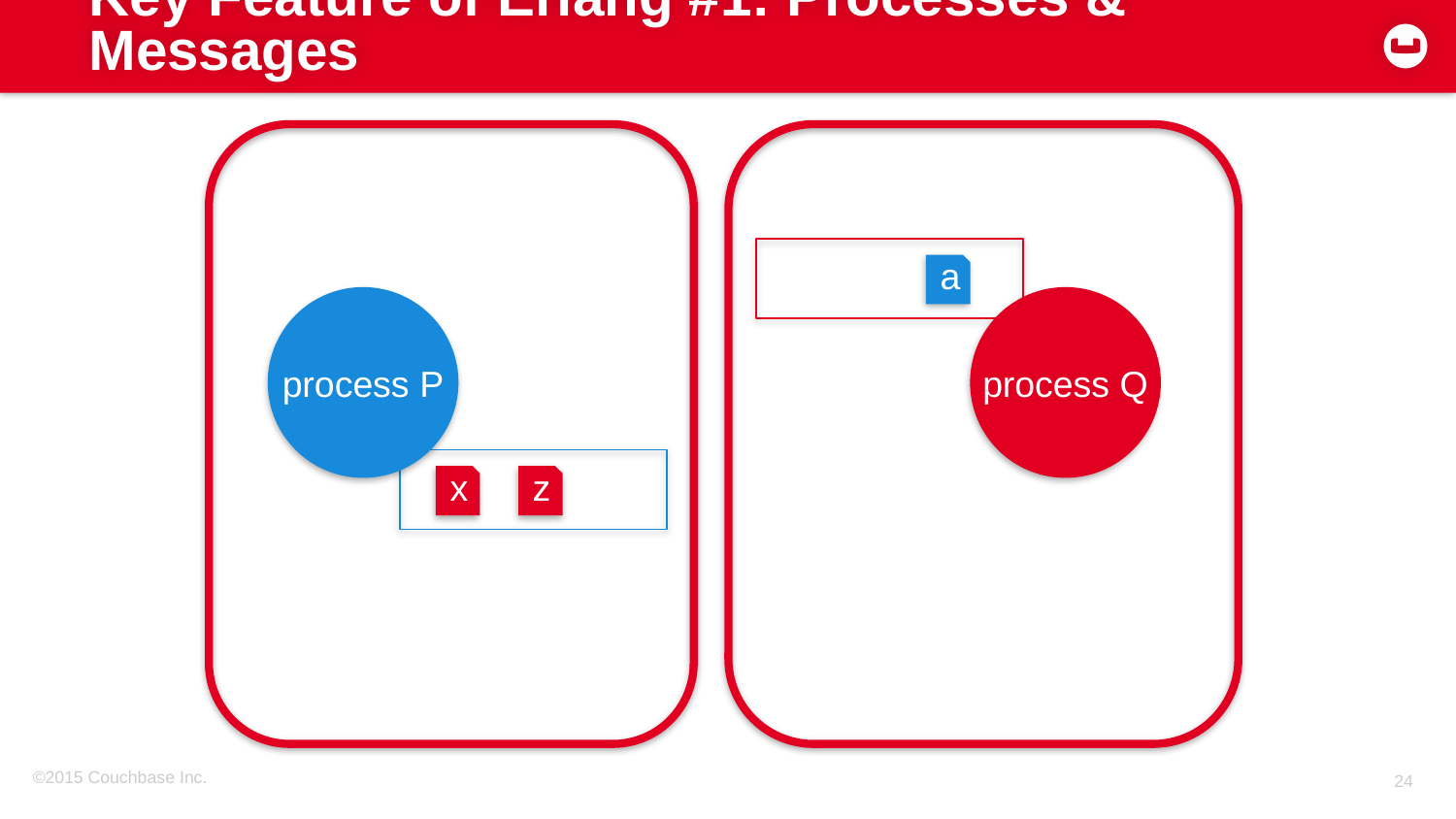

# Key Feature of Erlang #1: Processes & Messages

a
process P
process Q
b

x
z